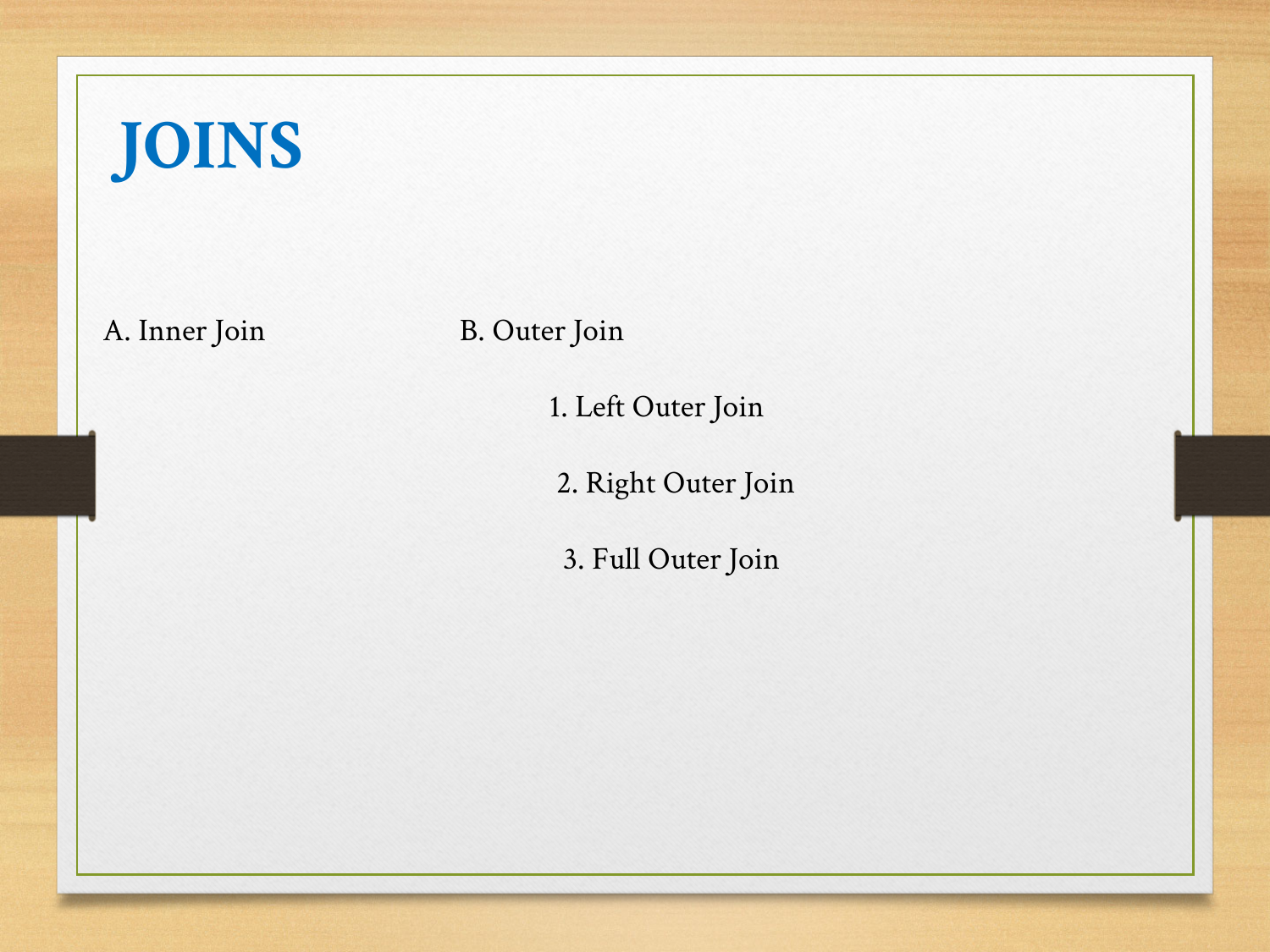

JOINS
A. Inner Join                           B. Outer Join
                                                              1. Left Outer Join
                                                               2. Right Outer Join
                                                                3. Full Outer Join